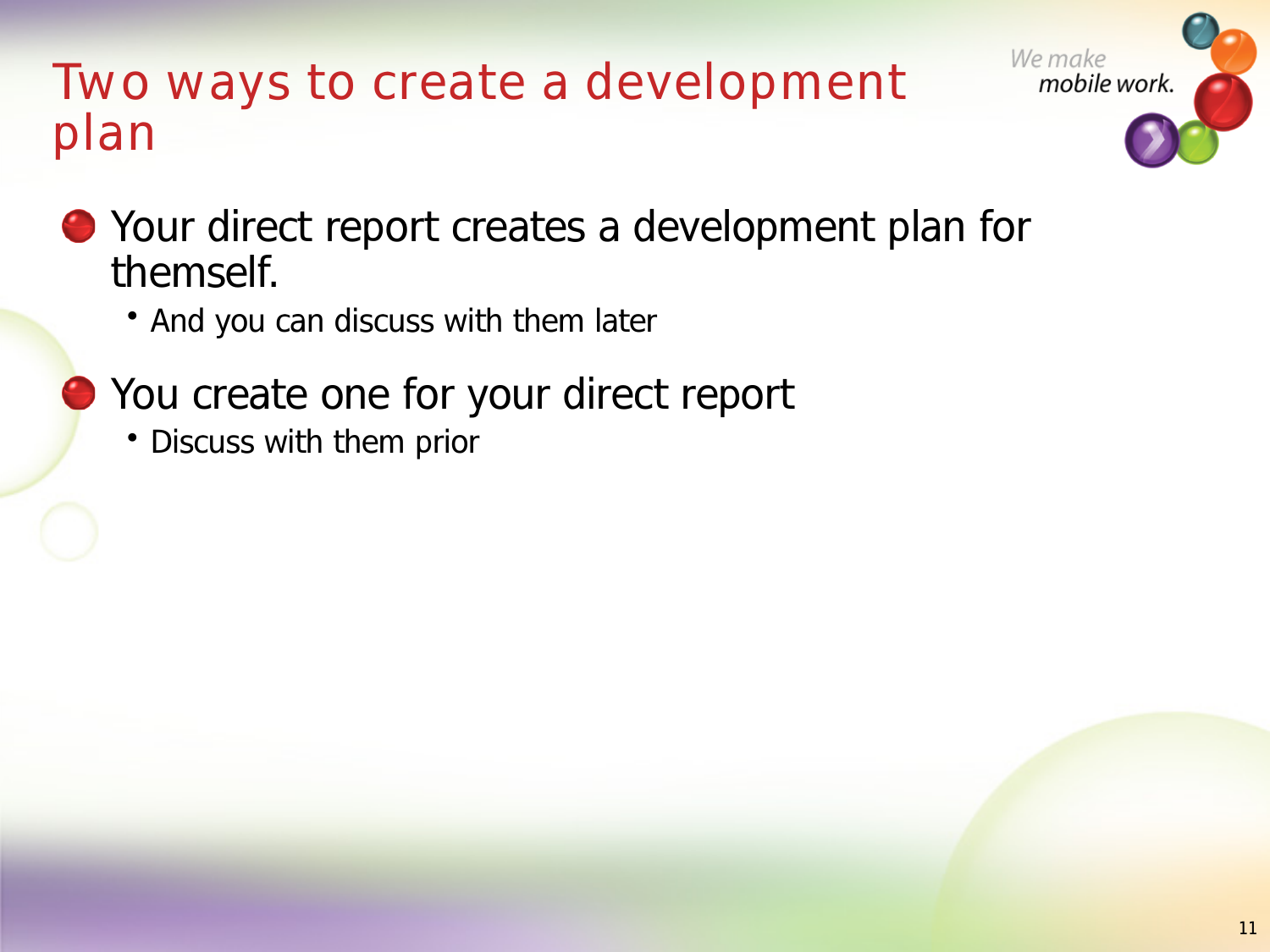

# Two ways to create a development plan
Your direct report creates a development plan for themself.
And you can discuss with them later
You create one for your direct report
Discuss with them prior
11